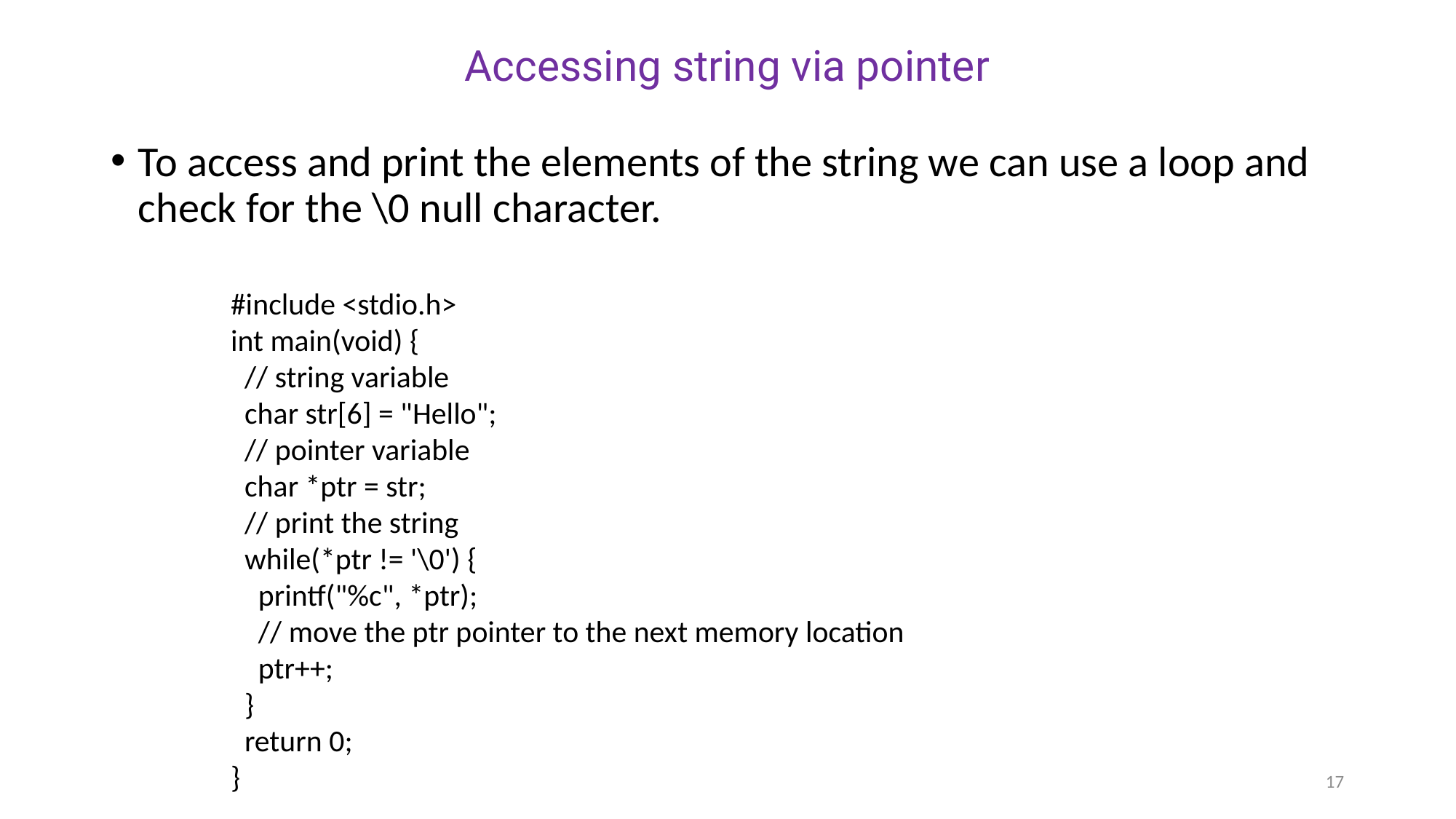

# Accessing string via pointer
To access and print the elements of the string we can use a loop and check for the \0 null character.

#include <stdio.h>
int main(void) {
  // string variable
  char str[6] = "Hello";
  // pointer variable
  char *ptr = str;
  // print the string
  while(*ptr != '\0') {
    printf("%c", *ptr);
    // move the ptr pointer to the next memory location
    ptr++;
  }
  return 0;
}
17